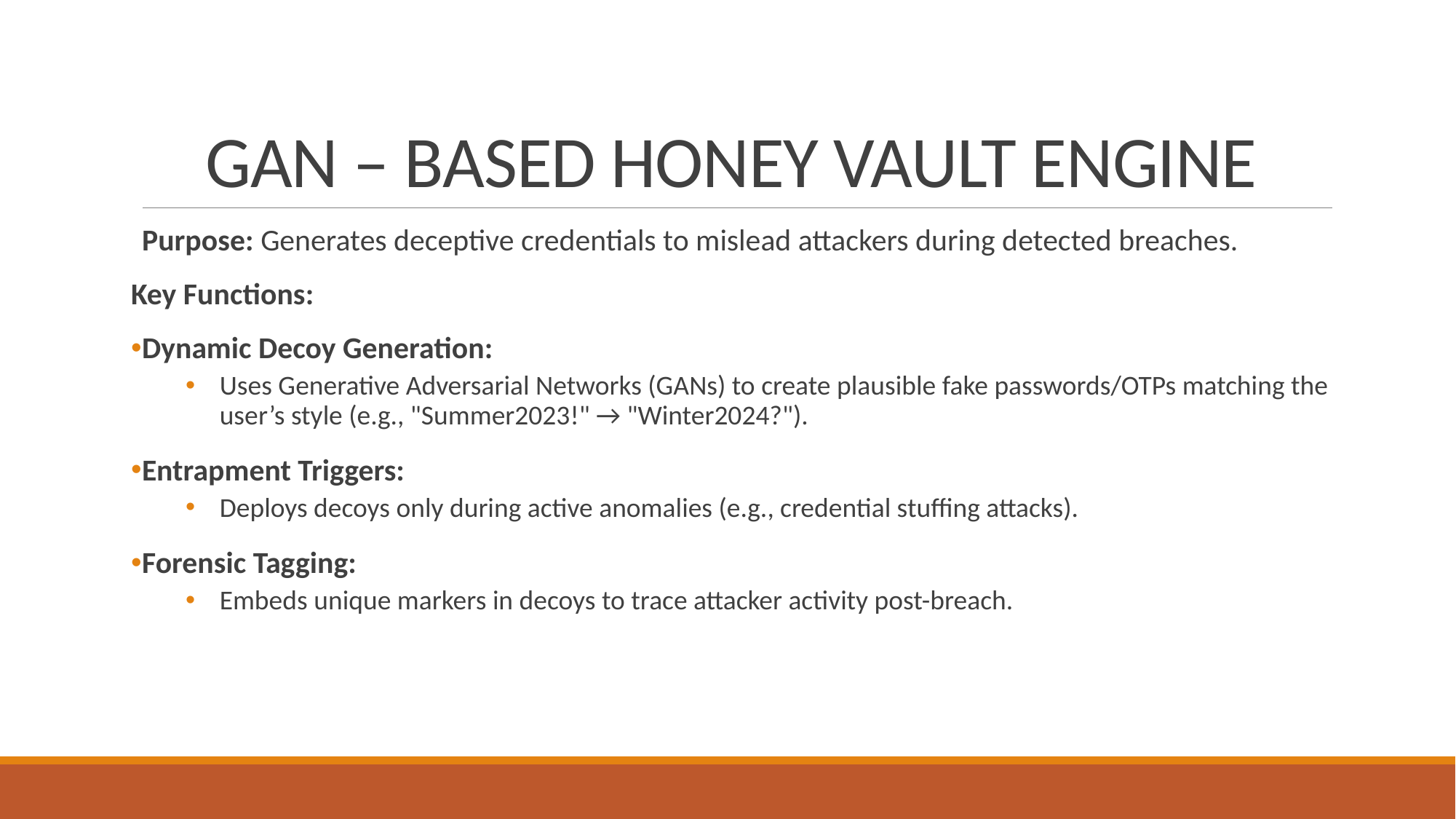

# GAN – BASED HONEY VAULT ENGINE
Purpose: Generates deceptive credentials to mislead attackers during detected breaches.
Key Functions:
Dynamic Decoy Generation:
Uses Generative Adversarial Networks (GANs) to create plausible fake passwords/OTPs matching the user’s style (e.g., "Summer2023!" → "Winter2024?").
Entrapment Triggers:
Deploys decoys only during active anomalies (e.g., credential stuffing attacks).
Forensic Tagging:
Embeds unique markers in decoys to trace attacker activity post-breach.